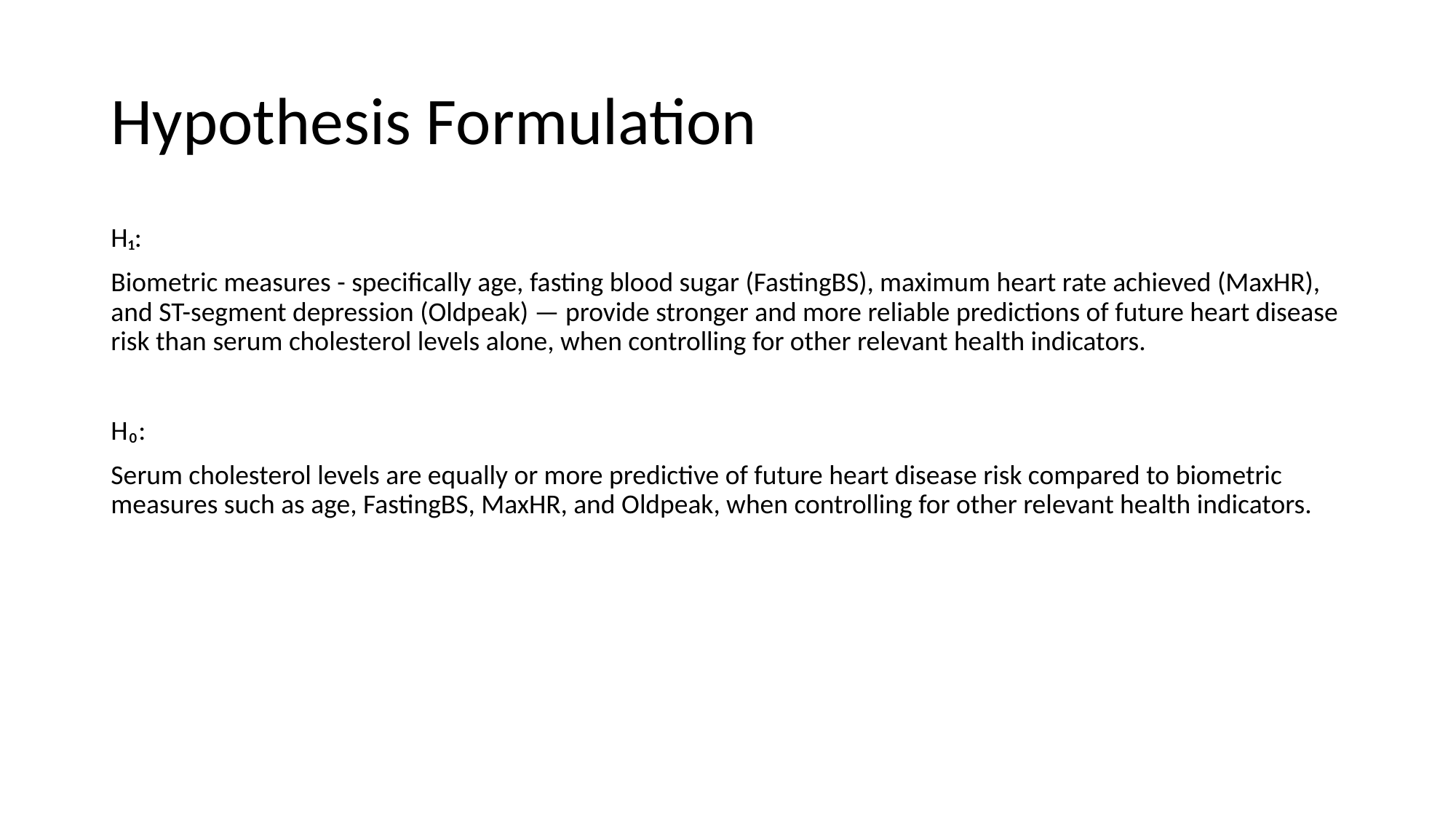

# Hypothesis Formulation
H₁:
Biometric measures - specifically age, fasting blood sugar (FastingBS), maximum heart rate achieved (MaxHR), and ST-segment depression (Oldpeak) — provide stronger and more reliable predictions of future heart disease risk than serum cholesterol levels alone, when controlling for other relevant health indicators.

H₀:
Serum cholesterol levels are equally or more predictive of future heart disease risk compared to biometric measures such as age, FastingBS, MaxHR, and Oldpeak, when controlling for other relevant health indicators.